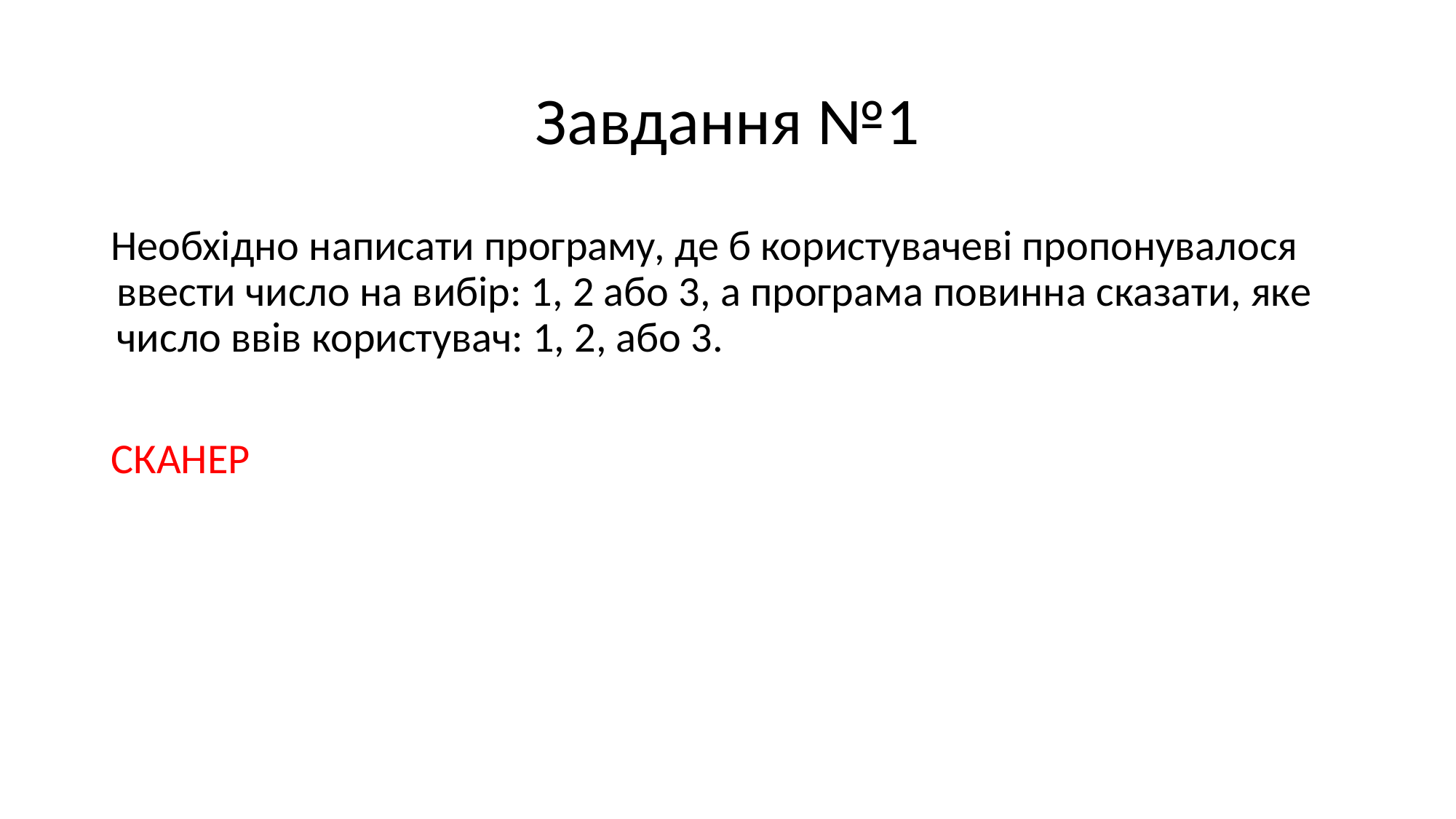

# Завдання №1
Необхідно написати програму, де б користувачеві пропонувалося ввести число на вибір: 1, 2 або 3, а програма повинна сказати, яке число ввів користувач: 1, 2, або 3.

СКАНЕР